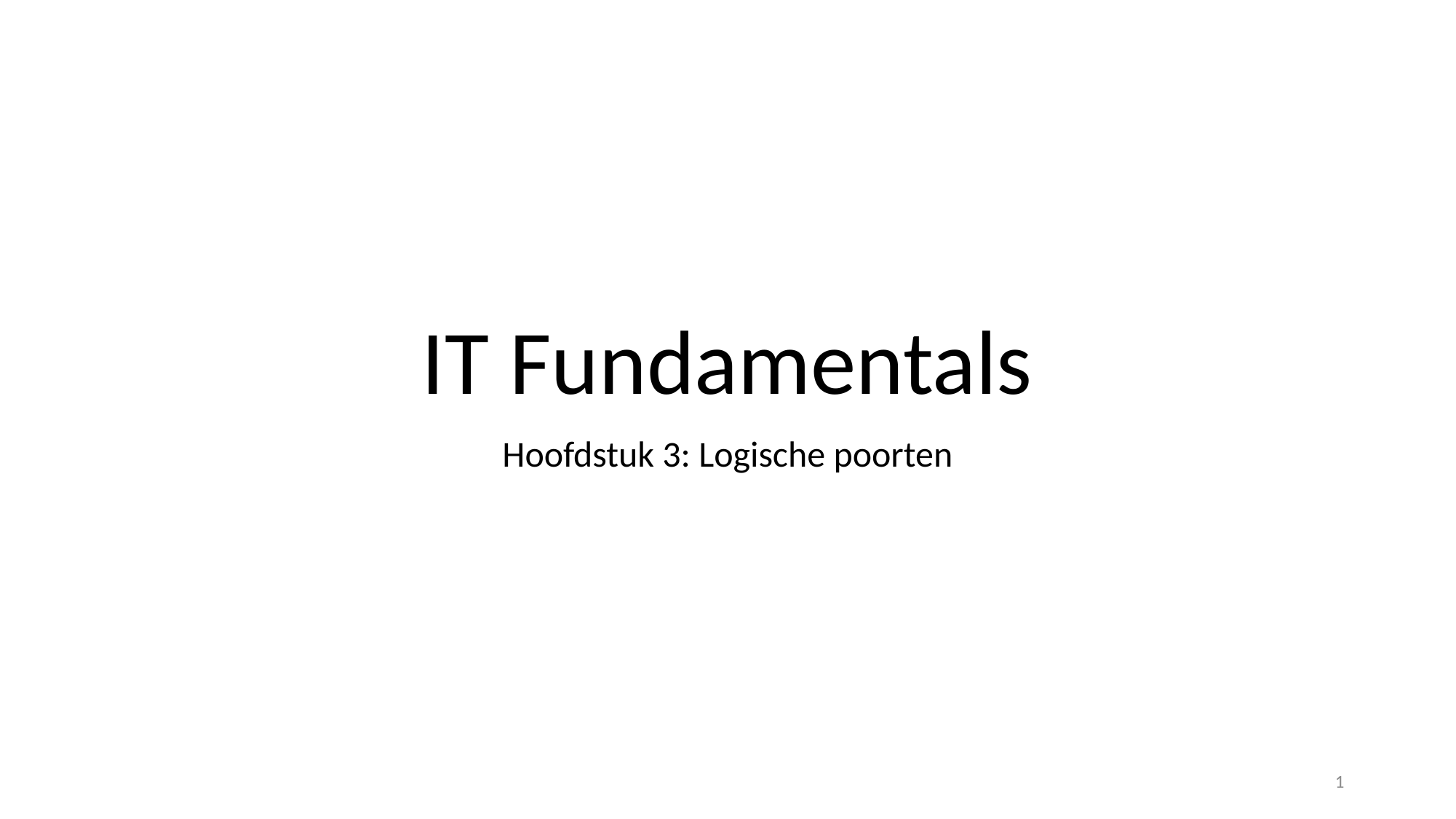

# IT Fundamentals
Hoofdstuk 3: Logische poorten
1